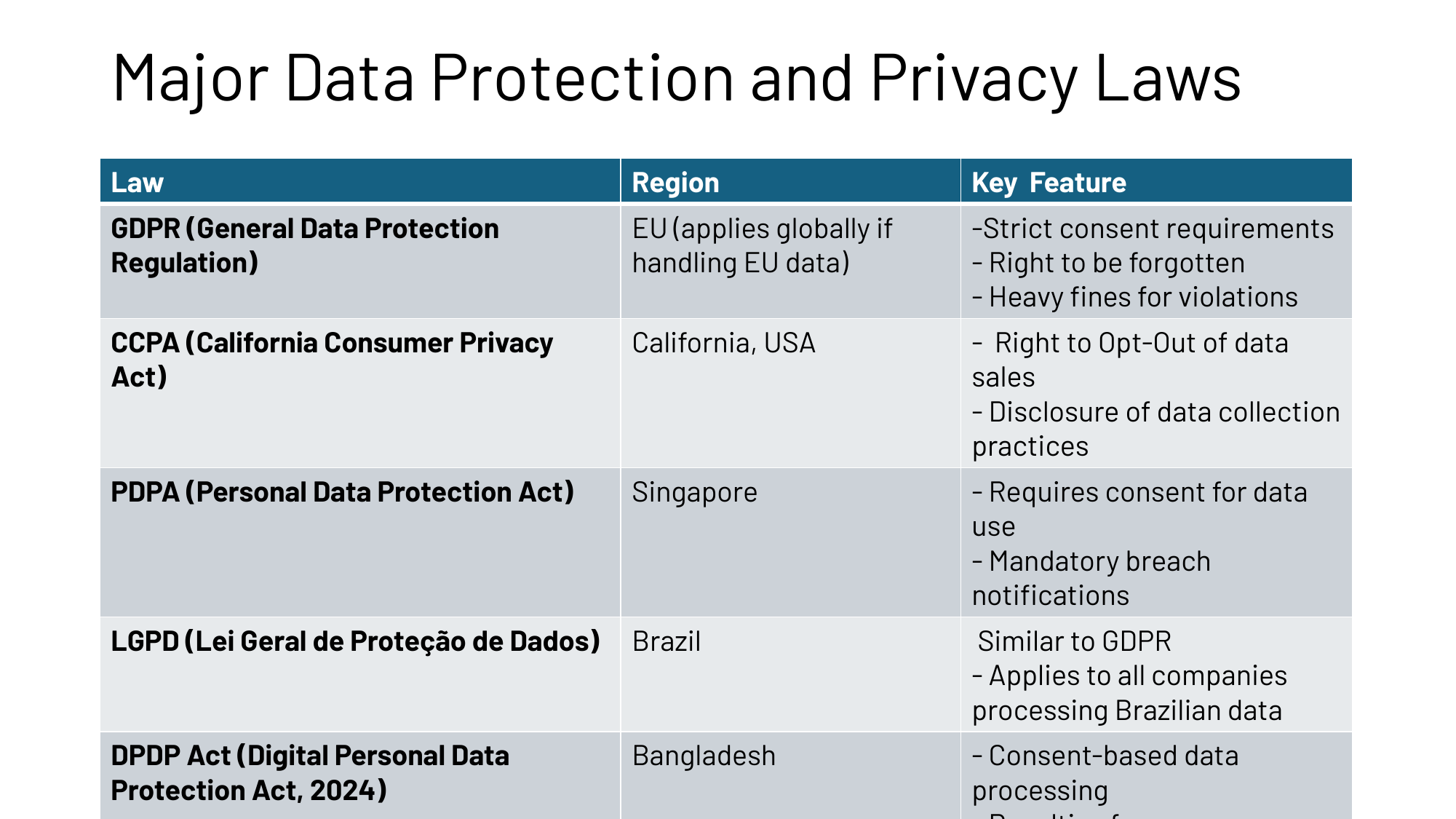

# Major Data Protection and Privacy Laws
| Law | Region | Key Feature |
| --- | --- | --- |
| GDPR (General Data Protection Regulation) | EU (applies globally if handling EU data) | -Strict consent requirements - Right to be forgotten - Heavy fines for violations |
| CCPA (California Consumer Privacy Act) | California, USA | - Right to Opt-Out of data sales - Disclosure of data collection practices |
| PDPA (Personal Data Protection Act) | Singapore | - Requires consent for data use - Mandatory breach notifications |
| LGPD (Lei Geral de Proteção de Dados) | Brazil | Similar to GDPR - Applies to all companies processing Brazilian data |
| DPDP Act (Digital Personal Data Protection Act, 2024) | Bangladesh | - Consent-based data processing - Penalties for non-compliance |